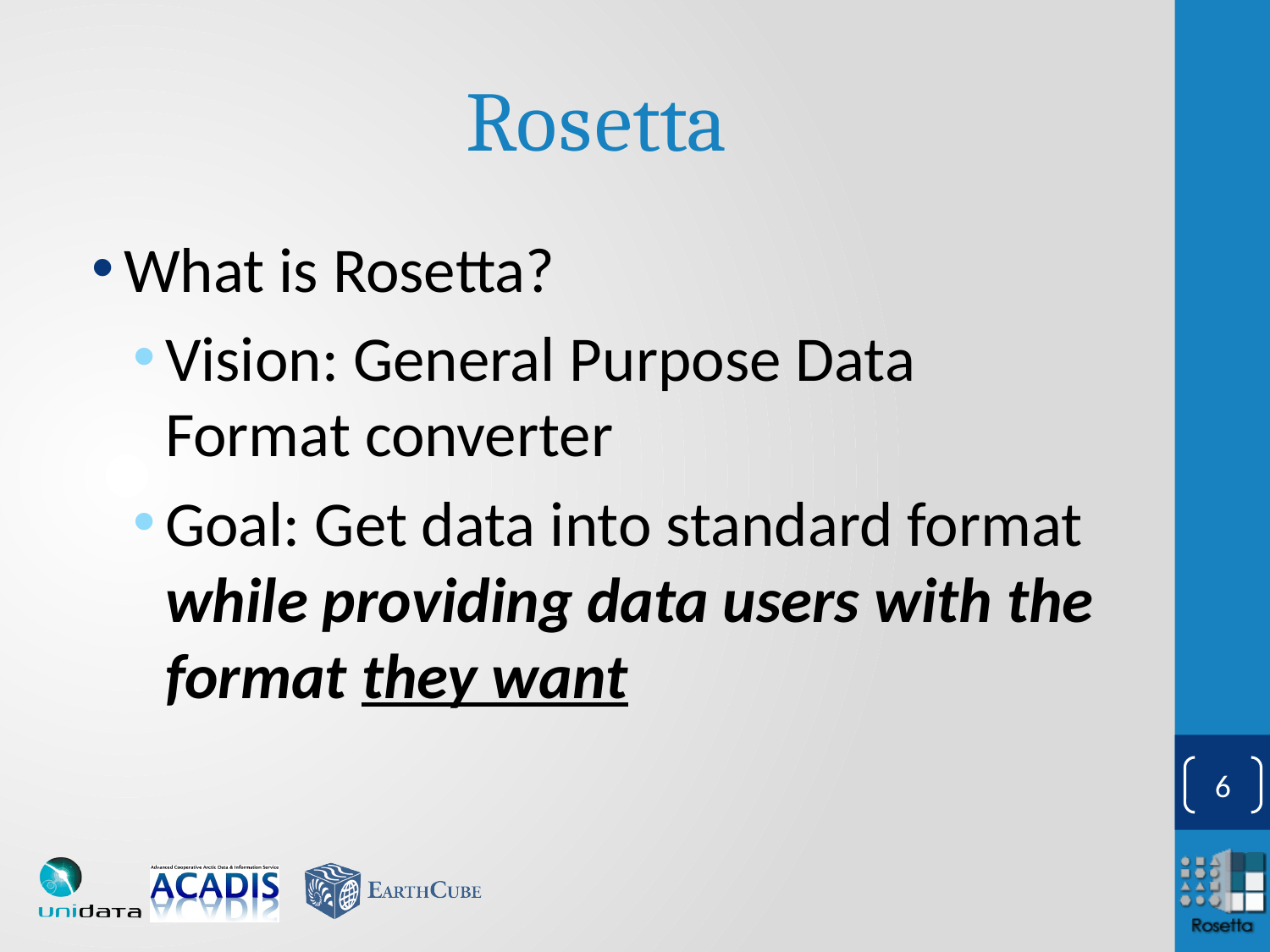

# Rosetta
What is Rosetta?
Vision: General Purpose Data Format converter
Goal: Get data into standard format while providing data users with the format they want
6